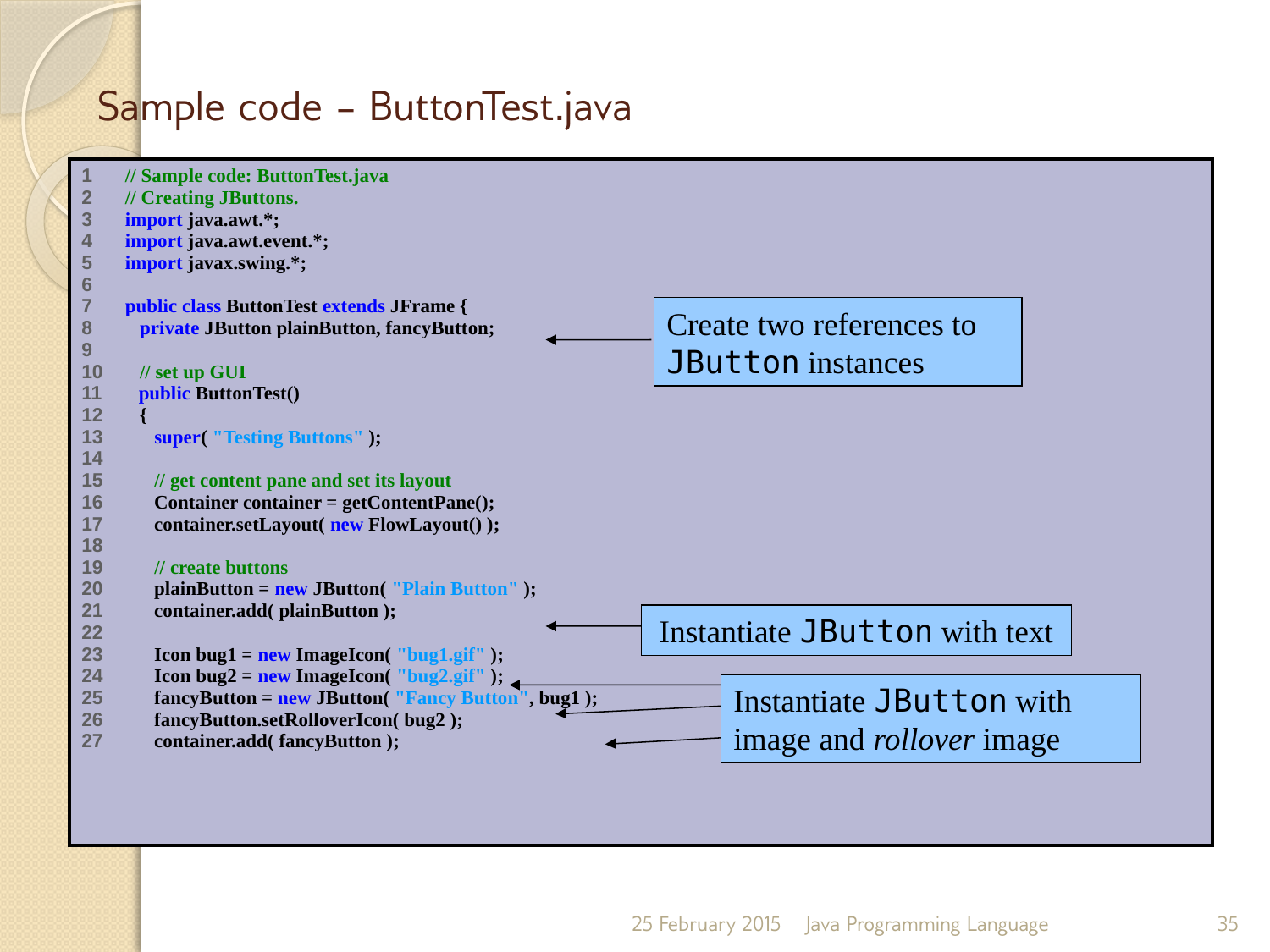

# Sample code – ButtonTest.java
| 1 // Sample code: ButtonTest.java 2 // Creating JButtons. 3 import java.awt.\*; 4 import java.awt.event.\*; 5 import javax.swing.\*; 6 7 public class ButtonTest extends JFrame { 8 private JButton plainButton, fancyButton; 9 10 // set up GUI 11 public ButtonTest() 12 { 13 super( "Testing Buttons" ); 14 15 // get content pane and set its layout 16 Container container = getContentPane(); 17 container.setLayout( new FlowLayout() ); 18 19 // create buttons 20 plainButton = new JButton( "Plain Button" ); 21 container.add( plainButton ); 22 23 Icon bug1 = new ImageIcon( "bug1.gif" ); 24 Icon bug2 = new ImageIcon( "bug2.gif" ); 25 fancyButton = new JButton( "Fancy Button", bug1 ); 26 fancyButton.setRolloverIcon( bug2 ); 27 container.add( fancyButton ); |
| --- |
Create two references to JButton instances

Instantiate JButton with text

Instantiate JButton with image and rollover image

25 February 2015
Java Programming Language
35